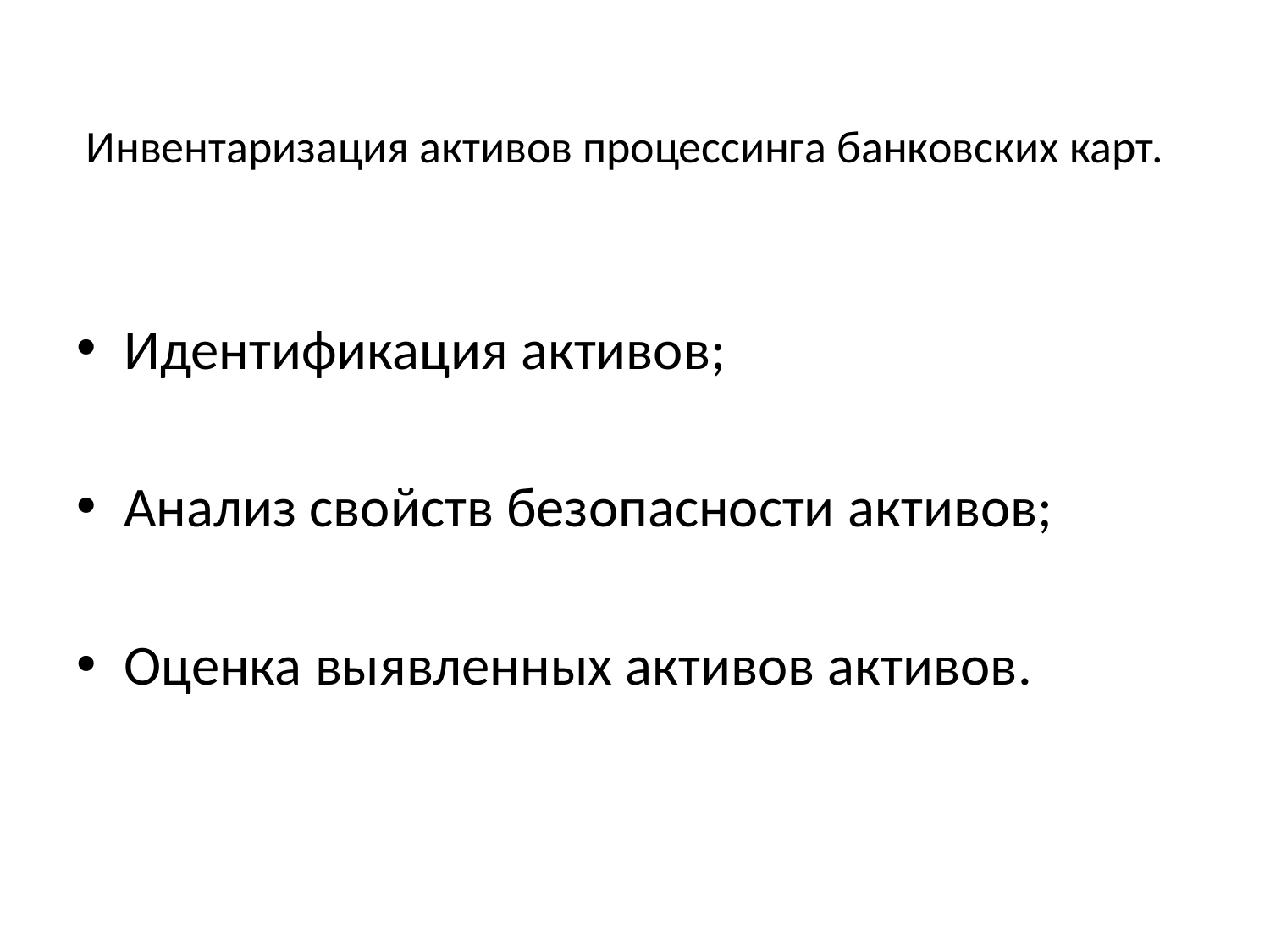

# Инвентаризация активов процессинга банковских карт.
Идентификация активов;

Анализ свойств безопасности активов;

Оценка выявленных активов активов.